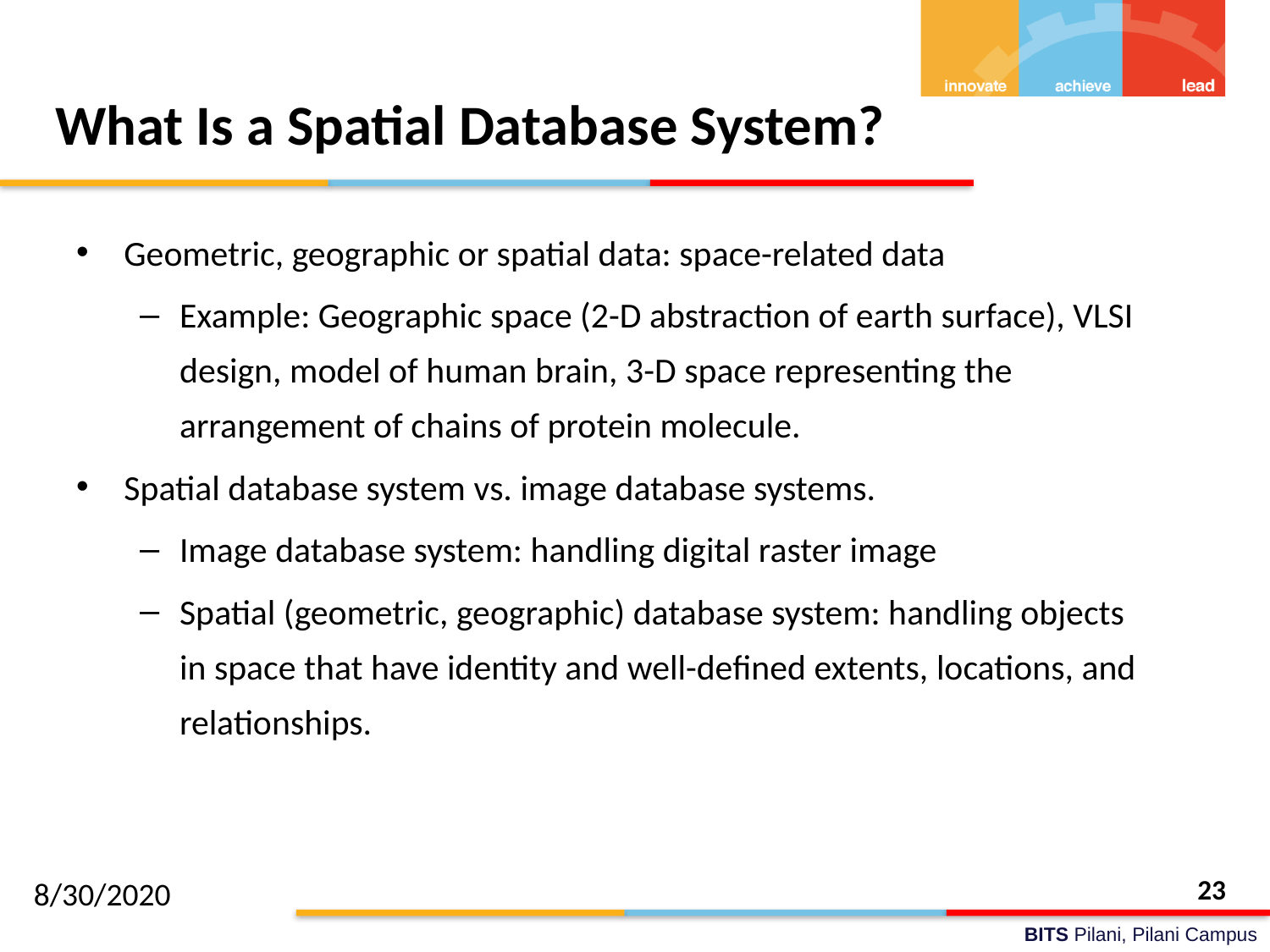

# What Is a Spatial Database System?
Geometric, geographic or spatial data: space-related data
Example: Geographic space (2-D abstraction of earth surface), VLSI design, model of human brain, 3-D space representing the arrangement of chains of protein molecule.
Spatial database system vs. image database systems.
Image database system: handling digital raster image
Spatial (geometric, geographic) database system: handling objects in space that have identity and well-defined extents, locations, and relationships.
23
8/30/2020